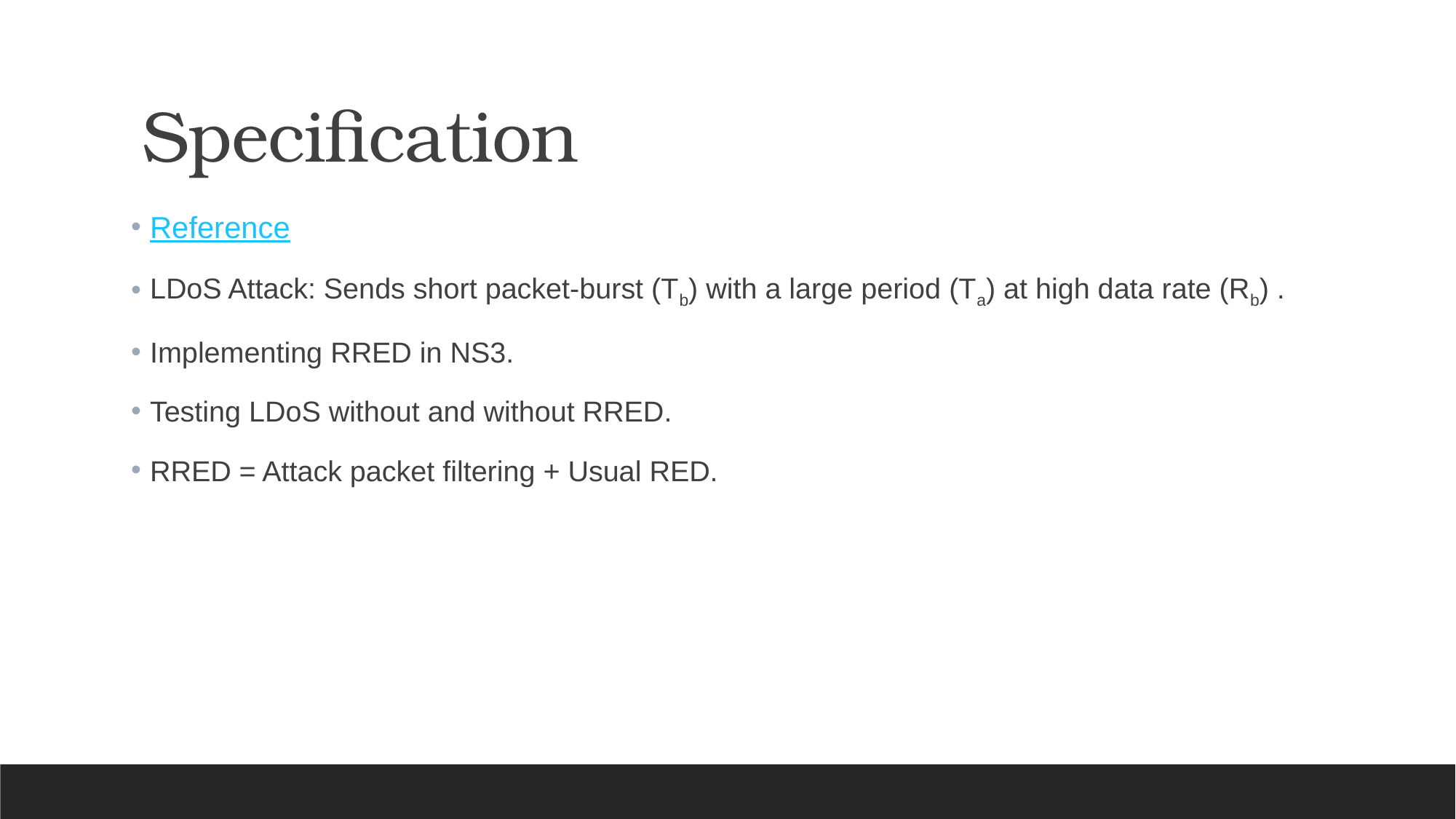

# Specification
 Reference
 LDoS Attack: Sends short packet-burst (Tb) with a large period (Ta) at high data rate (Rb) .
 Implementing RRED in NS3.
 Testing LDoS without and without RRED.
 RRED = Attack packet filtering + Usual RED.